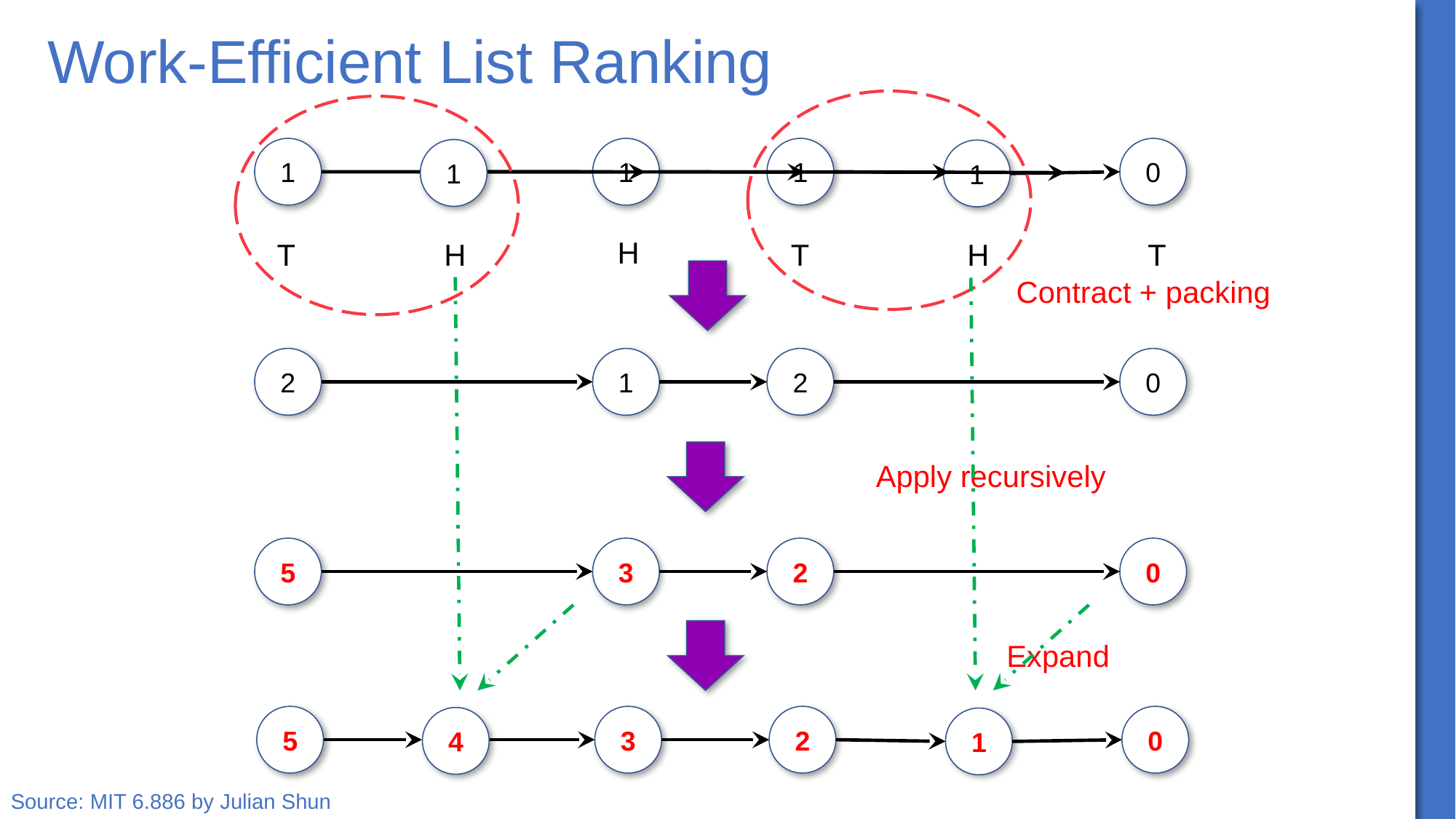

# Work-Efficient List Ranking

1
1
1
0
1
1
H
T
H
T
H
T

Contract + packing
2
1
2
0

Apply recursively
5
3
2
0

Expand
5
3
2
0
4
1
Source: MIT 6.886 by Julian Shun